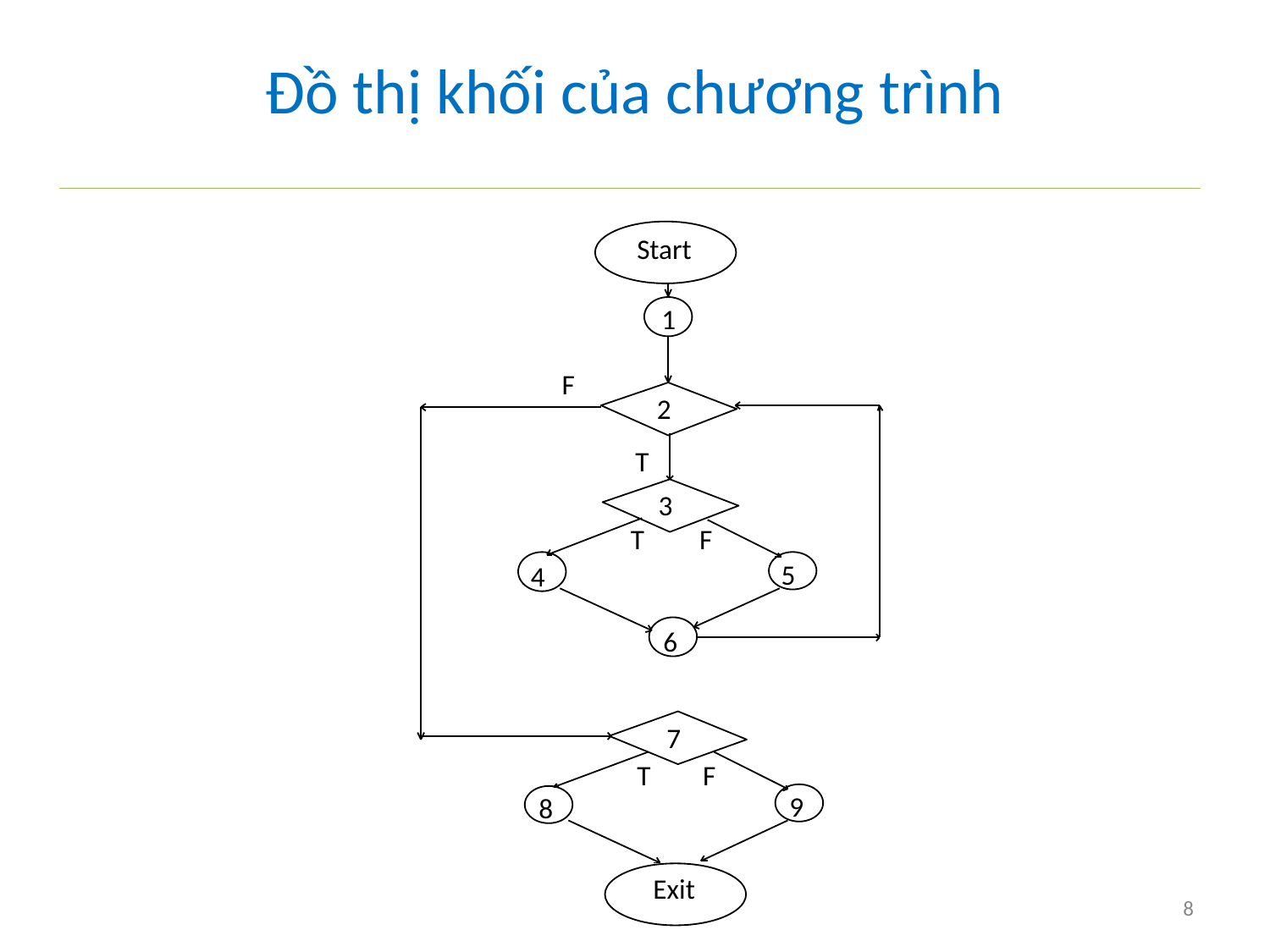

# Đồ thị khối của chương trình

Start

1
F

2
T

3
T
F

5
4

6

7
T
F

9
8

 Exit
8